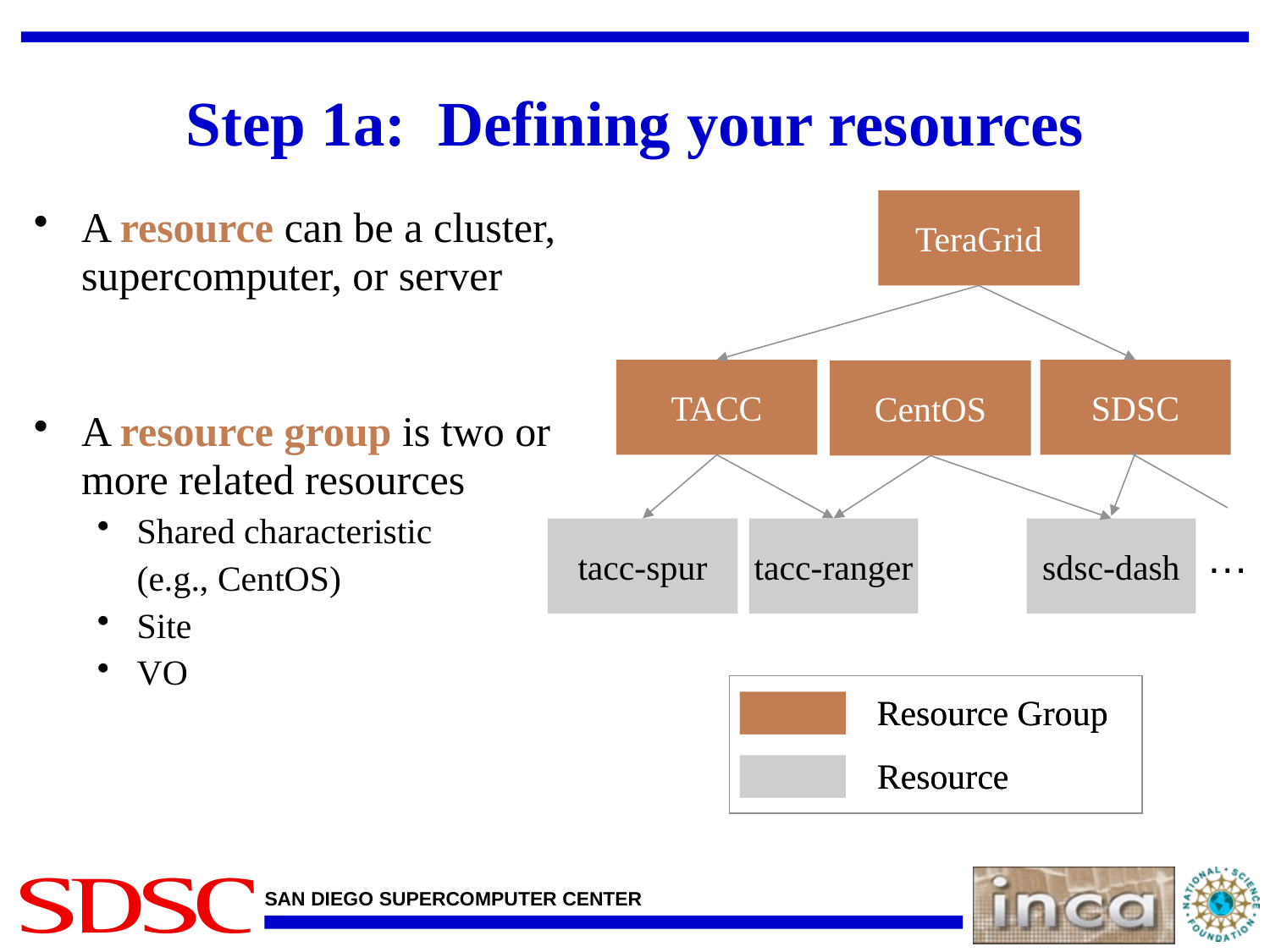

# Step 1a:  Defining your resources
TeraGrid
A resource can be a cluster, supercomputer, or server

TACC
SDSC
CentOS
A resource group is two or more related resources
Shared characteristic
	(e.g., CentOS)
Site
VO

tacc-spur
tacc-ranger
sdsc-dash
…

Resource Group
Resource Group

Resource
Resource